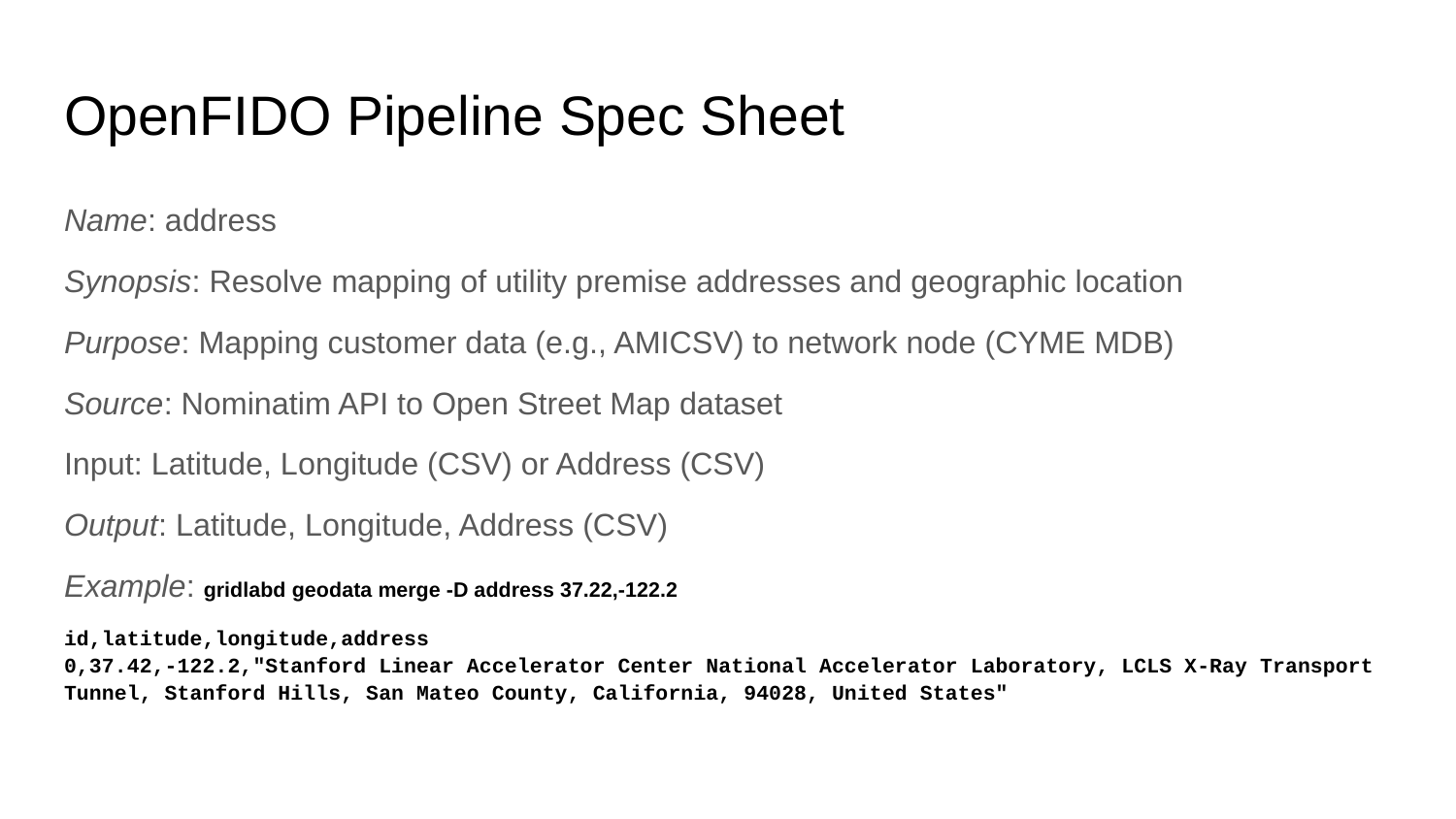

# OpenFIDO Pipeline Spec Sheet
Name: address
Synopsis: Resolve mapping of utility premise addresses and geographic location
Purpose: Mapping customer data (e.g., AMICSV) to network node (CYME MDB)
Source: Nominatim API to Open Street Map dataset
Input: Latitude, Longitude (CSV) or Address (CSV)
Output: Latitude, Longitude, Address (CSV)
Example: gridlabd geodata merge -D address 37.22,-122.2
id,latitude,longitude,address
0,37.42,-122.2,"Stanford Linear Accelerator Center National Accelerator Laboratory, LCLS X-Ray Transport Tunnel, Stanford Hills, San Mateo County, California, 94028, United States"